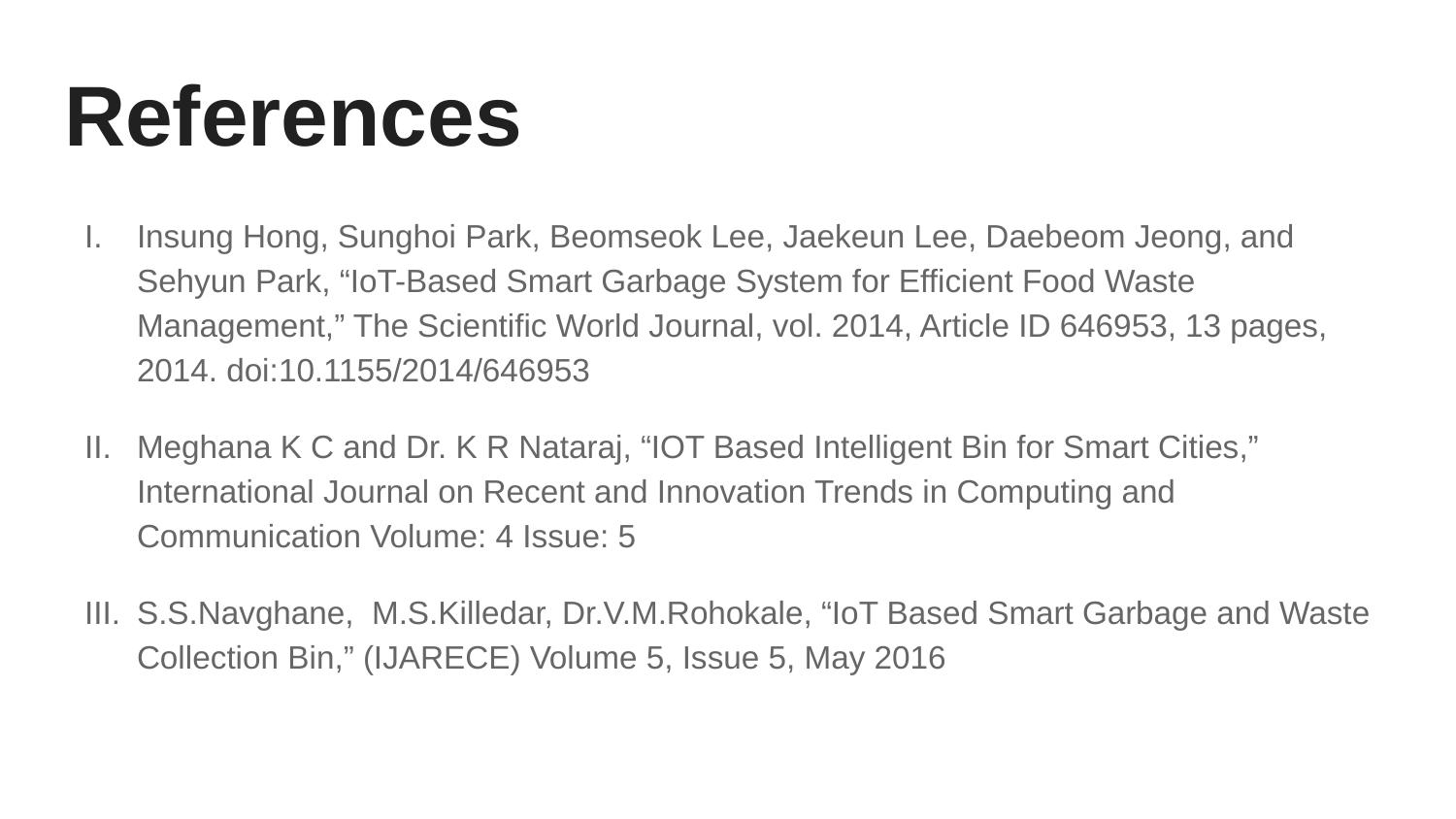

# References
Insung Hong, Sunghoi Park, Beomseok Lee, Jaekeun Lee, Daebeom Jeong, and Sehyun Park, “IoT-Based Smart Garbage System for Efficient Food Waste Management,” The Scientific World Journal, vol. 2014, Article ID 646953, 13 pages, 2014. doi:10.1155/2014/646953
Meghana K C and Dr. K R Nataraj, “IOT Based Intelligent Bin for Smart Cities,” International Journal on Recent and Innovation Trends in Computing and Communication Volume: 4 Issue: 5
S.S.Navghane,  M.S.Killedar, Dr.V.M.Rohokale, “IoT Based Smart Garbage and Waste Collection Bin,” (IJARECE) Volume 5, Issue 5, May 2016